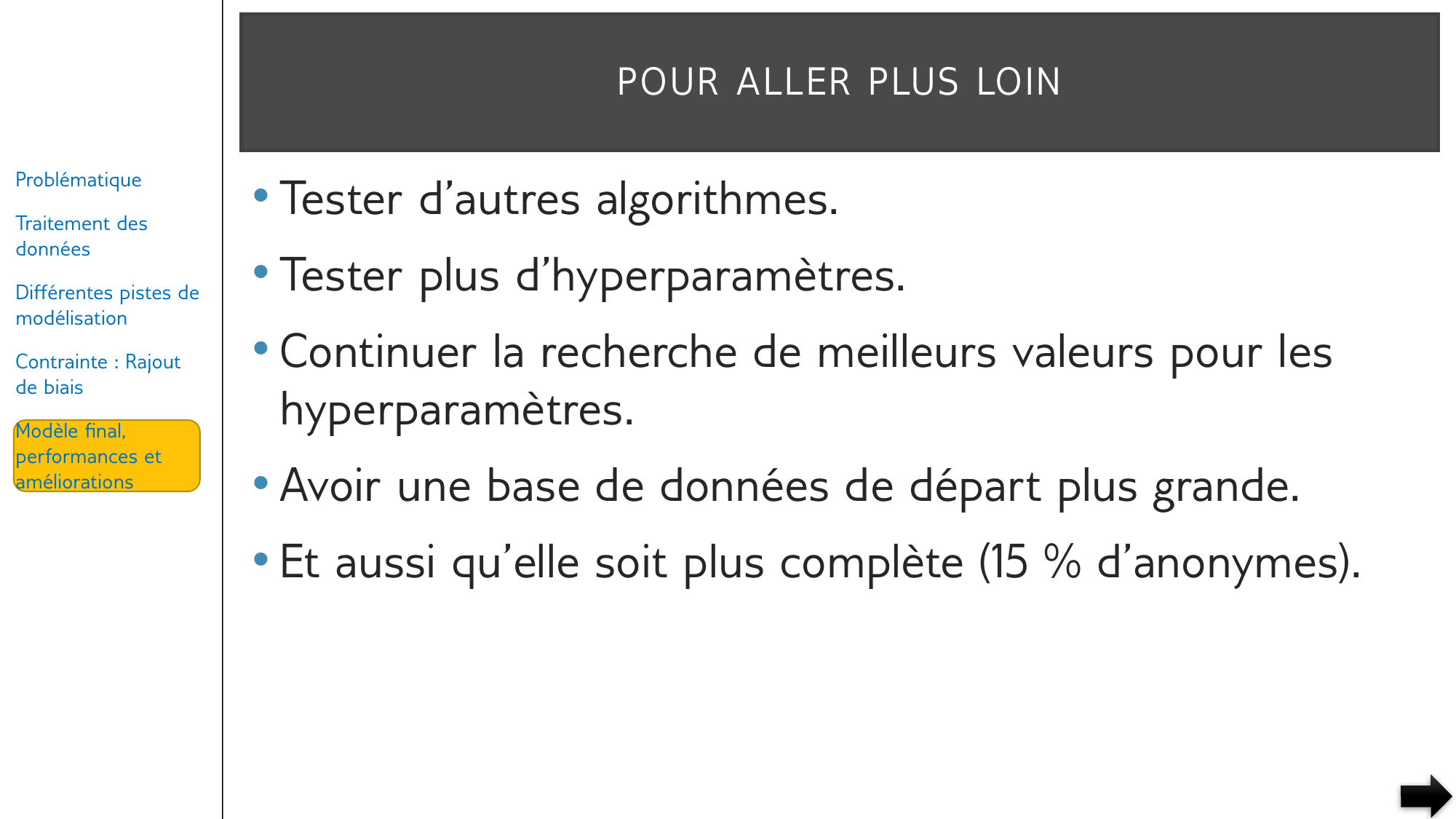

# Pour aller plus loin
Tester d’autres algorithmes.
Tester plus d’hyperparamètres.
Continuer la recherche de meilleurs valeurs pour les hyperparamètres.
Avoir une base de données de départ plus grande.
Et aussi qu’elle soit plus complète (15 % d’anonymes).